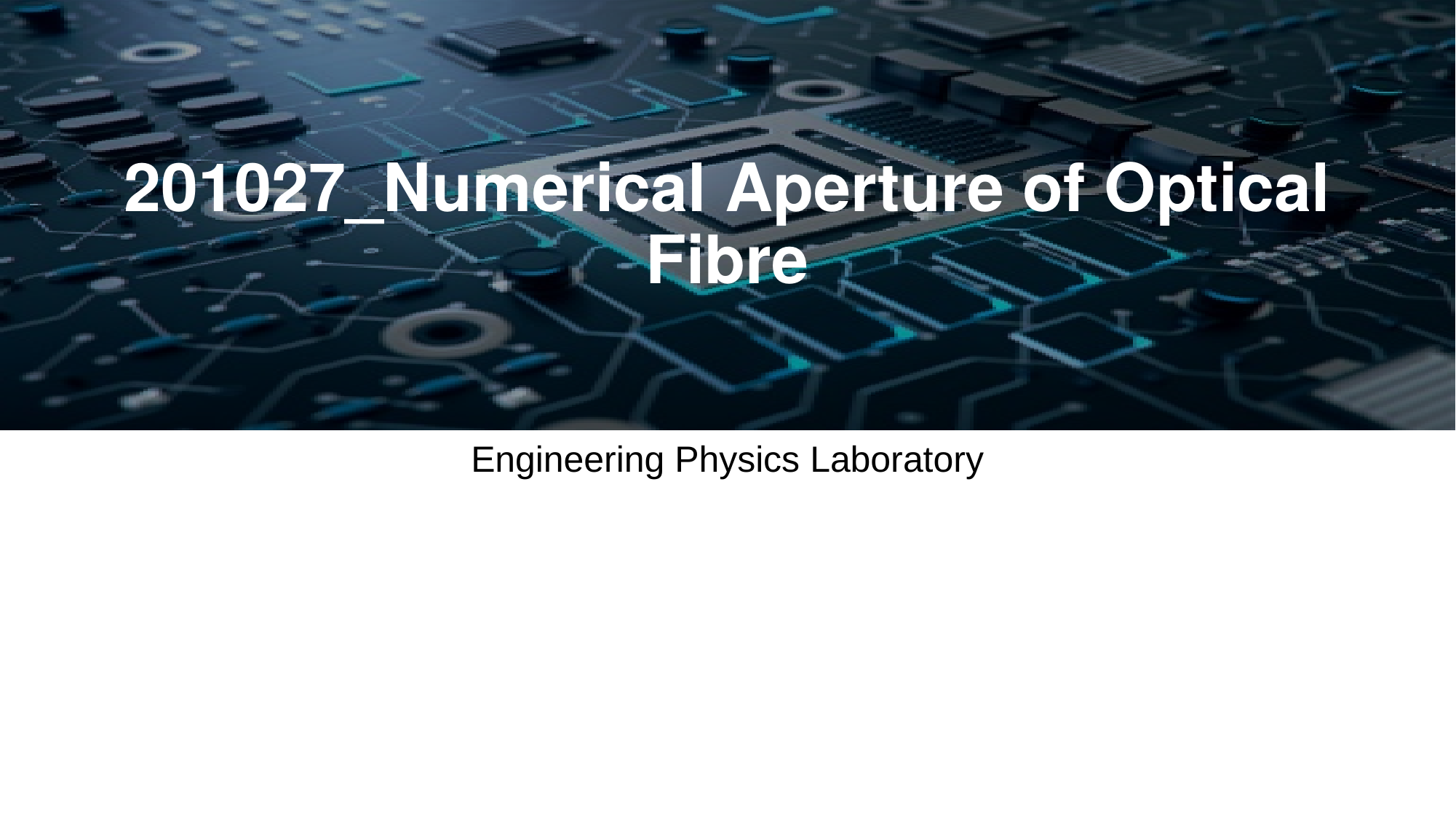

# 201027_Numerical Aperture of Optical Fibre
Engineering Physics Laboratory